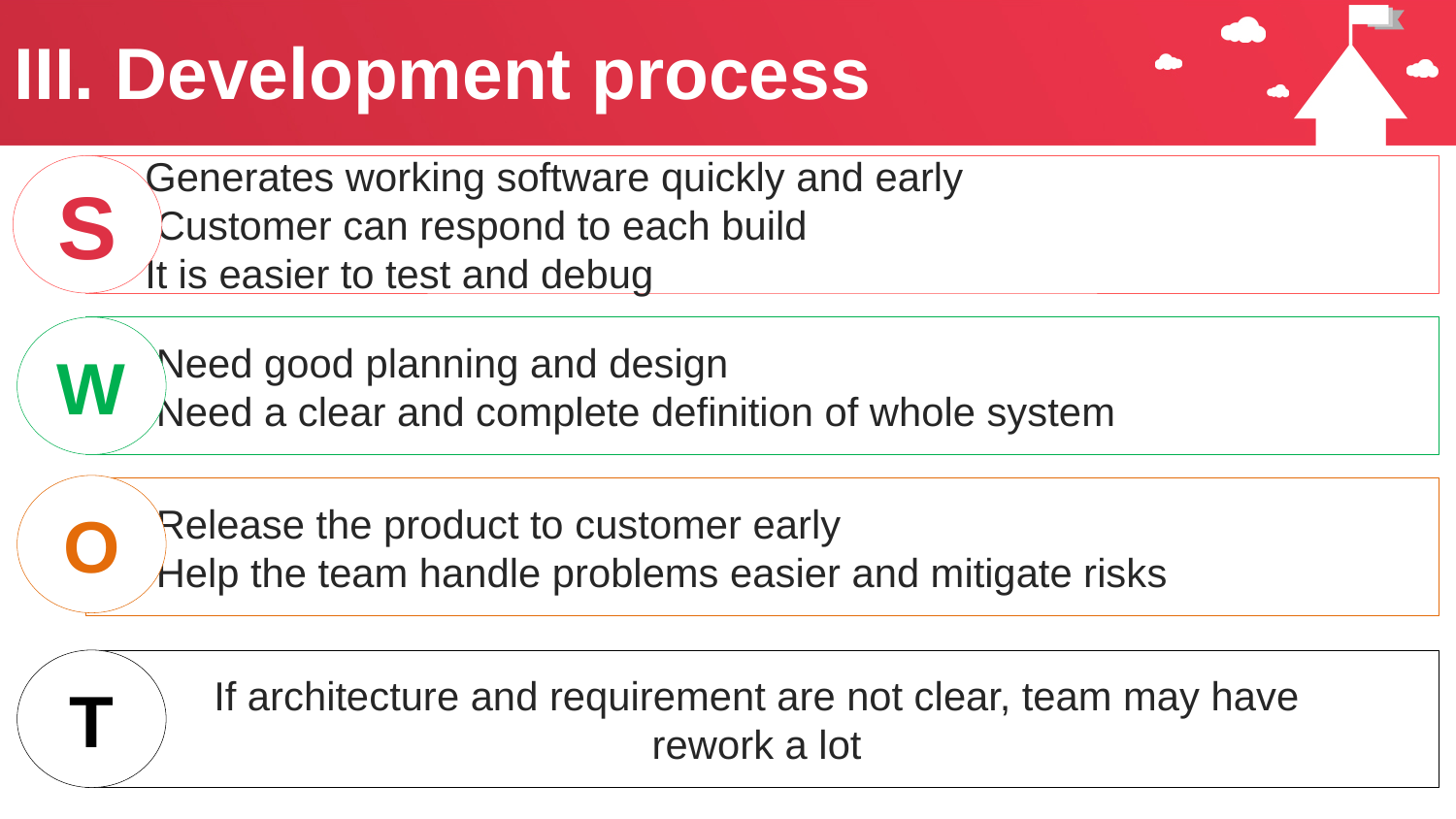

# III. Development process
S
    Generates working software quickly and early
     Customer can respond to each build
    It is easier to test and debug
W
     Need good planning and design
     Need a clear and complete definition of whole system
O
     Release the product to customer early
     Help the team handle problems easier and mitigate risks
T
If architecture and requirement are not clear, team may have
rework a lot